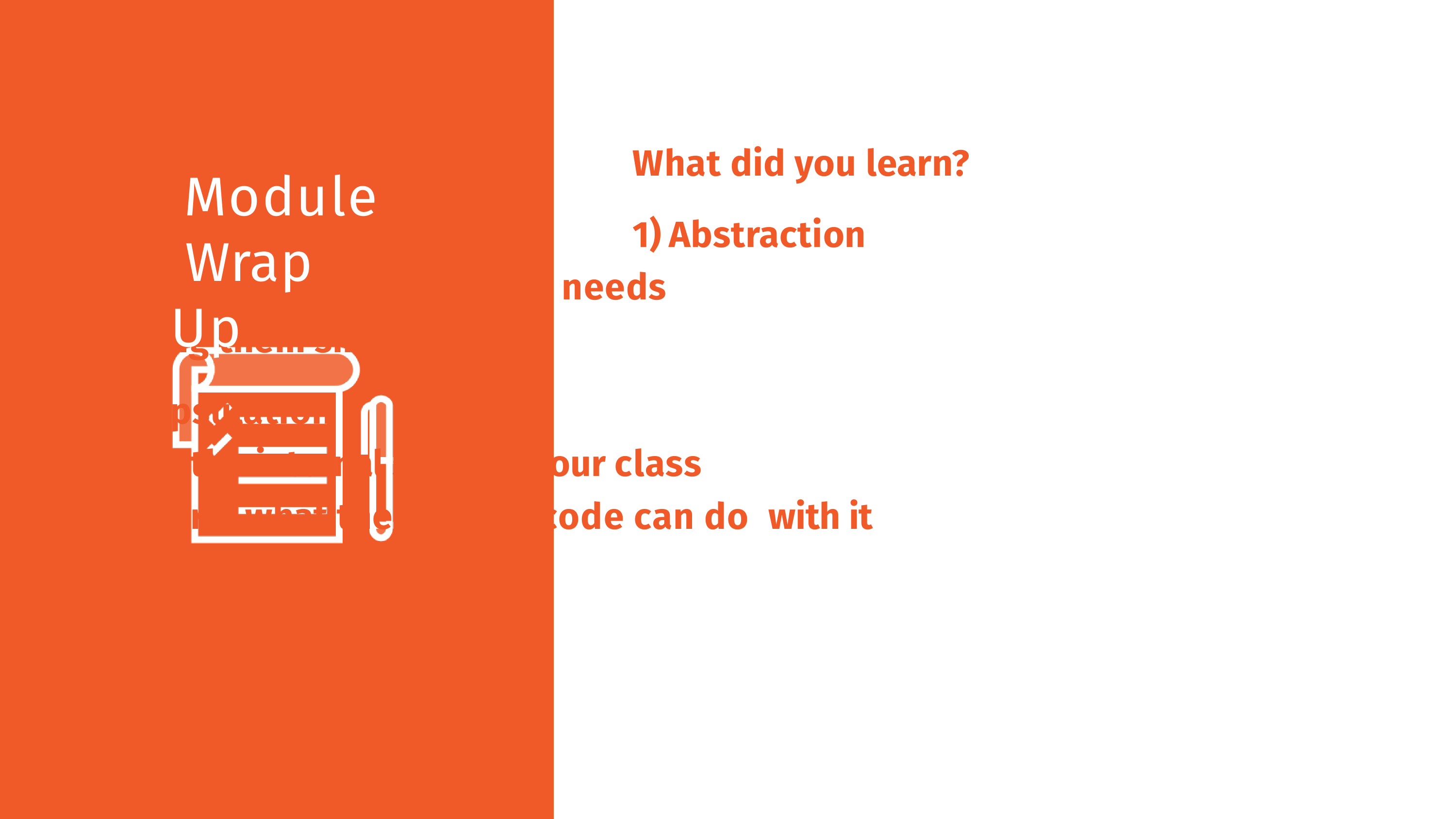

What did you learn?
Abstraction
Designing classes to fit your needs
Keeping them simple
Encapsulation
Hiding the internal state of your class
To control what the outside code can do  with it
# Module  Wrap Up
17